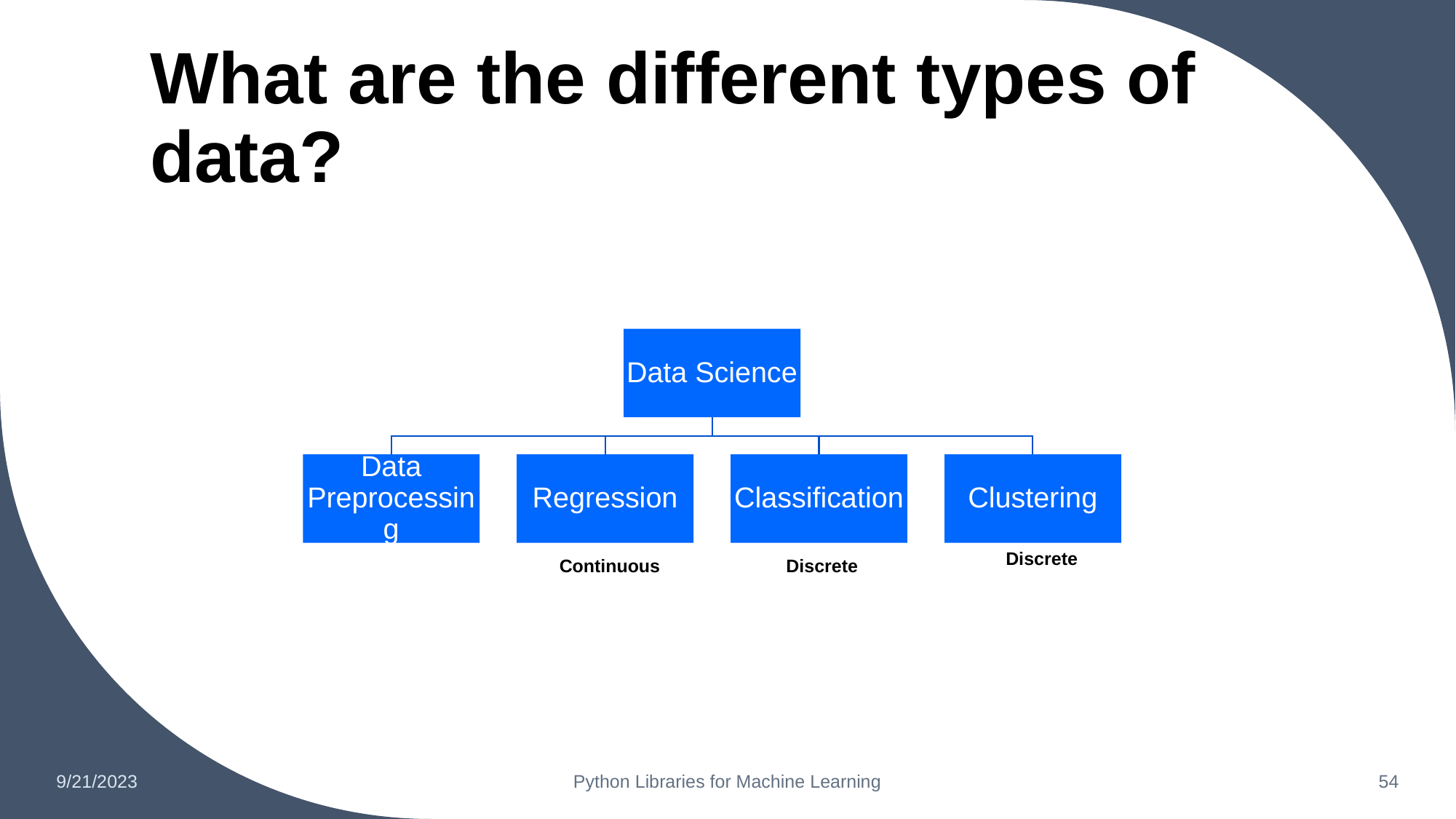

# What are the different types of data?

Data Science

Data Preprocessing

Regression

Classification

Clustering
Discrete
Discrete
Continuous
You
9/21/2023
Python Libraries for Machine Learning
54